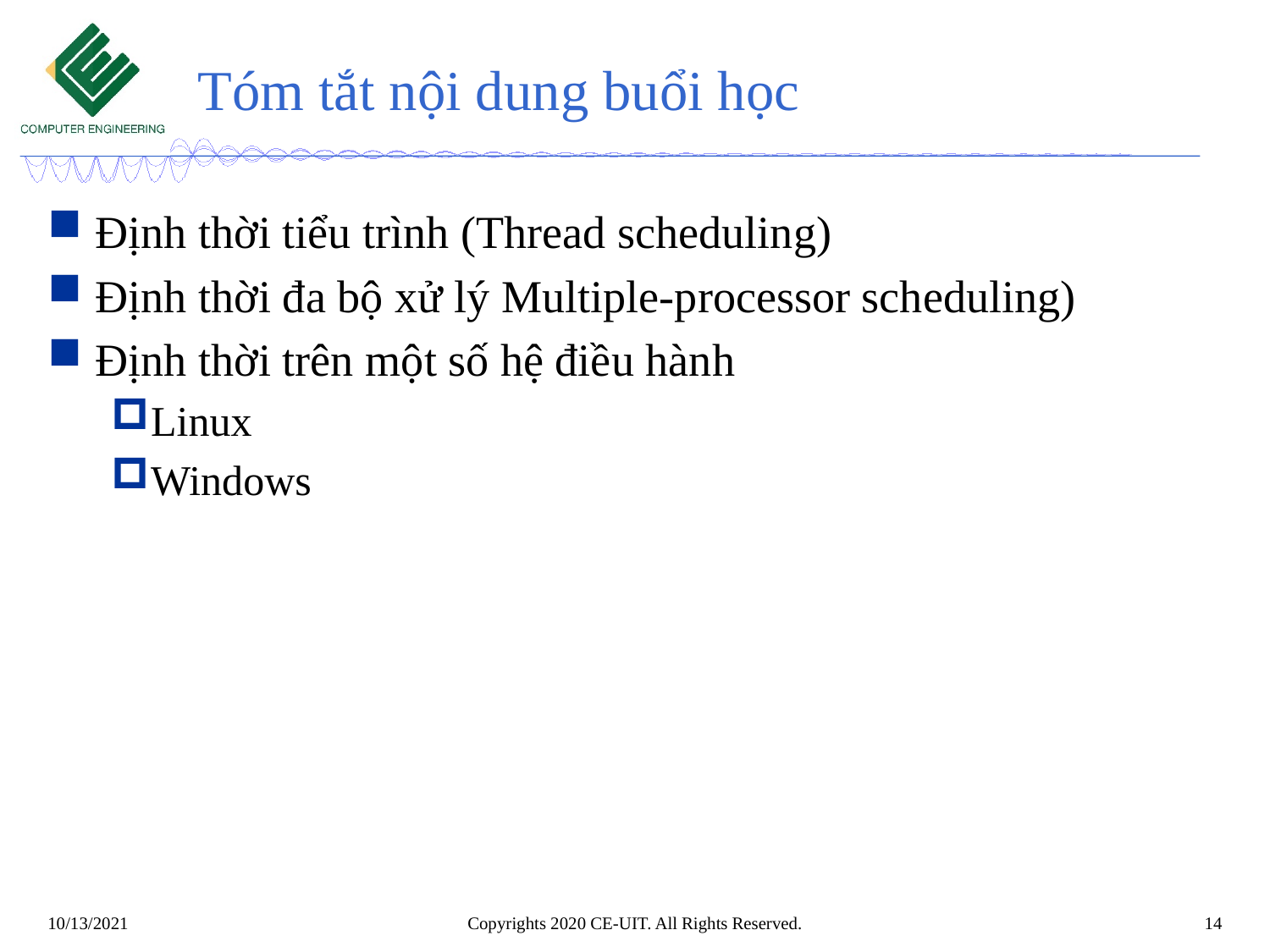

# Tóm tắt nội dung buổi học
Định thời tiểu trình (Thread scheduling)
Định thời đa bộ xử lý Multiple-processor scheduling)
Định thời trên một số hệ điều hành
Linux
Windows

Copyrights 2020 CE-UIT. All Rights Reserved.
14
10/13/2021